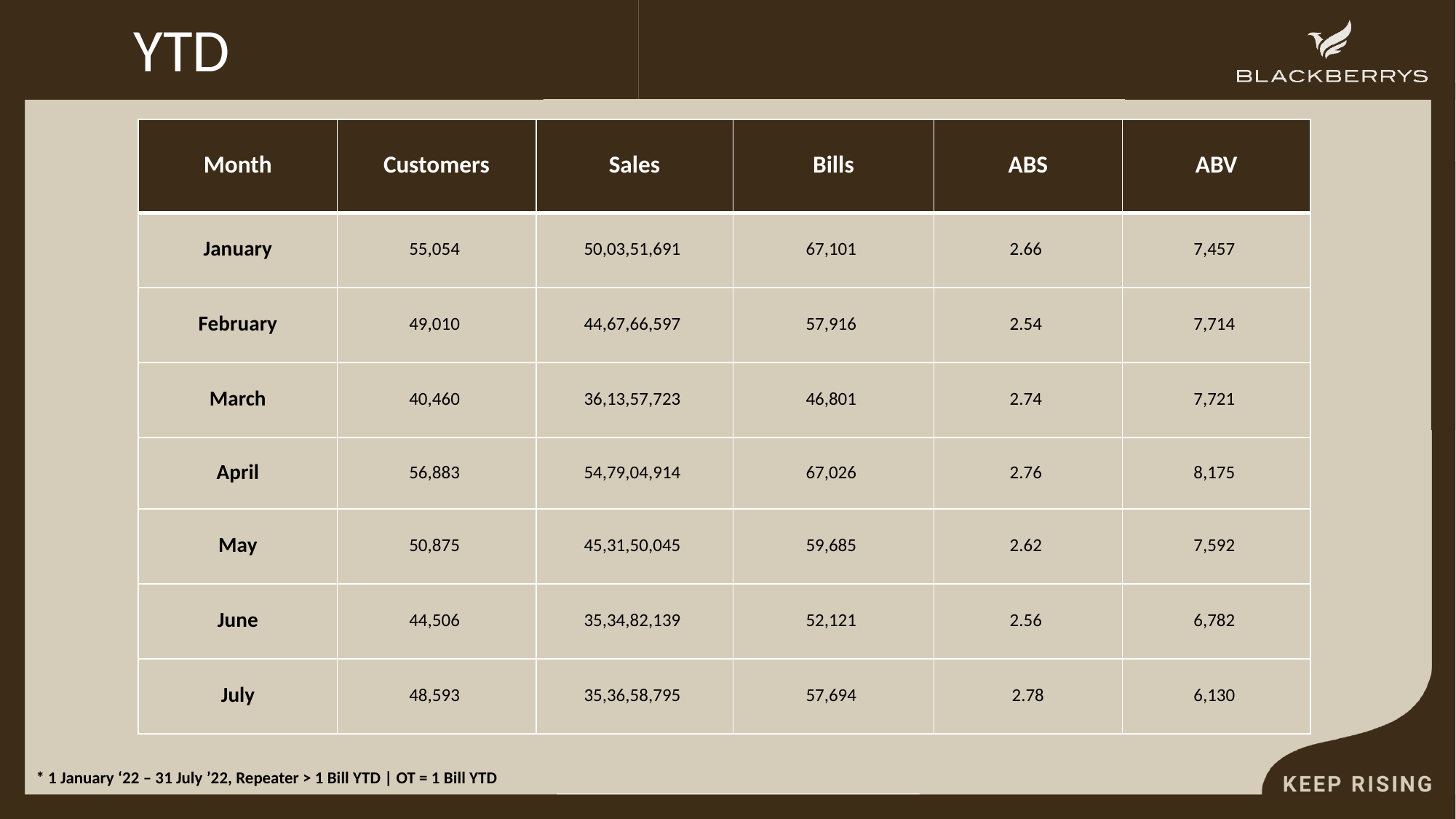

# YTD
| Month | Customers | Sales | Bills | ABS | ABV |
| --- | --- | --- | --- | --- | --- |
| January | 55,054 | 50,03,51,691 | 67,101 | 2.66 | 7,457 |
| February | 49,010 | 44,67,66,597 | 57,916 | 2.54 | 7,714 |
| March | 40,460 | 36,13,57,723 | 46,801 | 2.74 | 7,721 |
| April | 56,883 | 54,79,04,914 | 67,026 | 2.76 | 8,175 |
| May | 50,875 | 45,31,50,045 | 59,685 | 2.62 | 7,592 |
| June | 44,506 | 35,34,82,139 | 52,121 | 2.56 | 6,782 |
| July | 48,593 | 35,36,58,795 | 57,694 | 2.78 | 6,130 |
* 1 January ‘22 – 31 July ’22, Repeater > 1 Bill YTD | OT = 1 Bill YTD